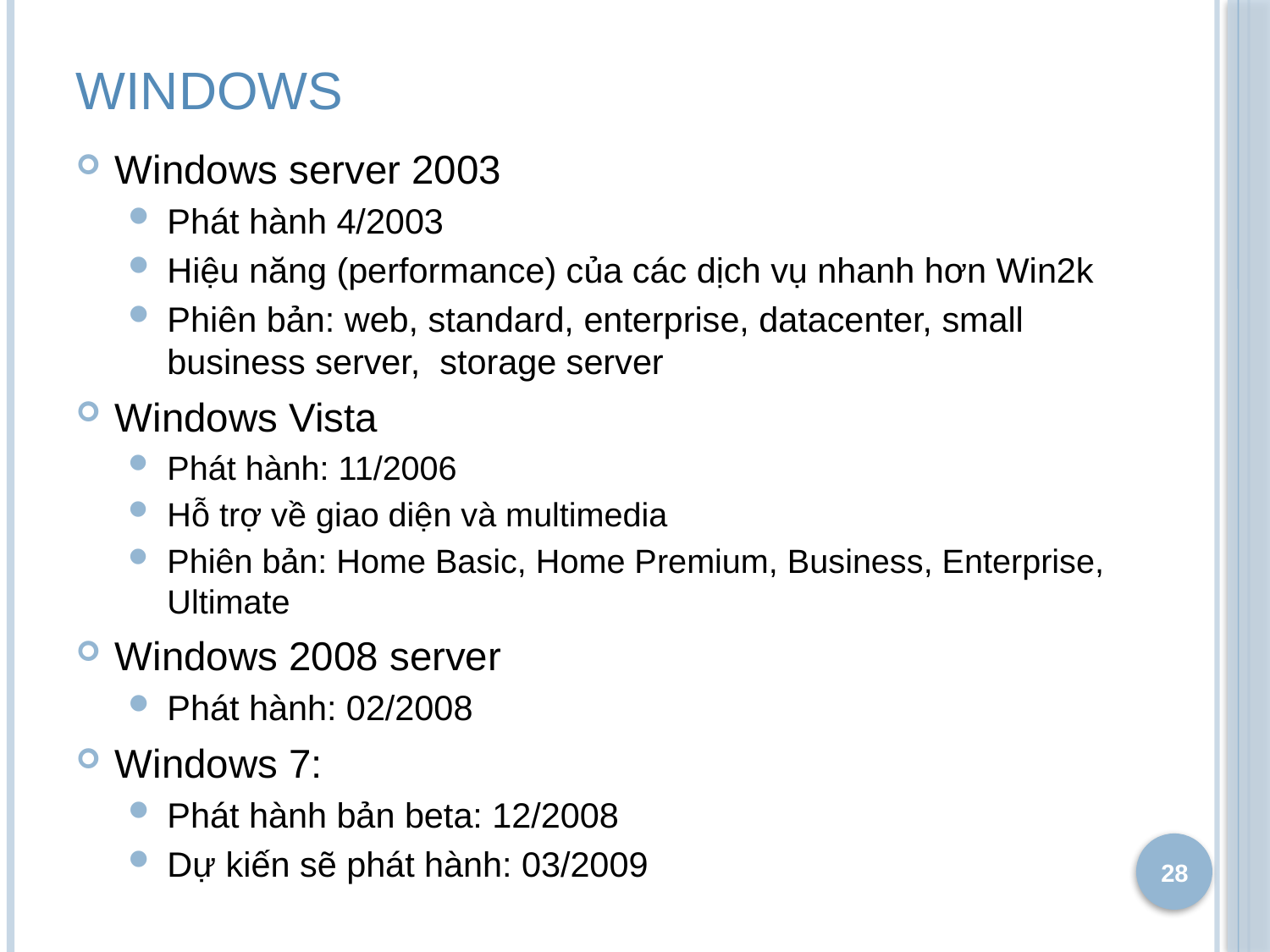

# Windows
Windows server 2003
Phát hành 4/2003
Hiệu năng (performance) của các dịch vụ nhanh hơn Win2k
Phiên bản: web, standard, enterprise, datacenter, small business server,  storage server
Windows Vista
Phát hành: 11/2006
Hỗ trợ về giao diện và multimedia
Phiên bản: Home Basic, Home Premium, Business, Enterprise, Ultimate
Windows 2008 server
Phát hành: 02/2008
Windows 7:
Phát hành bản beta: 12/2008
Dự kiến sẽ phát hành: 03/2009
28